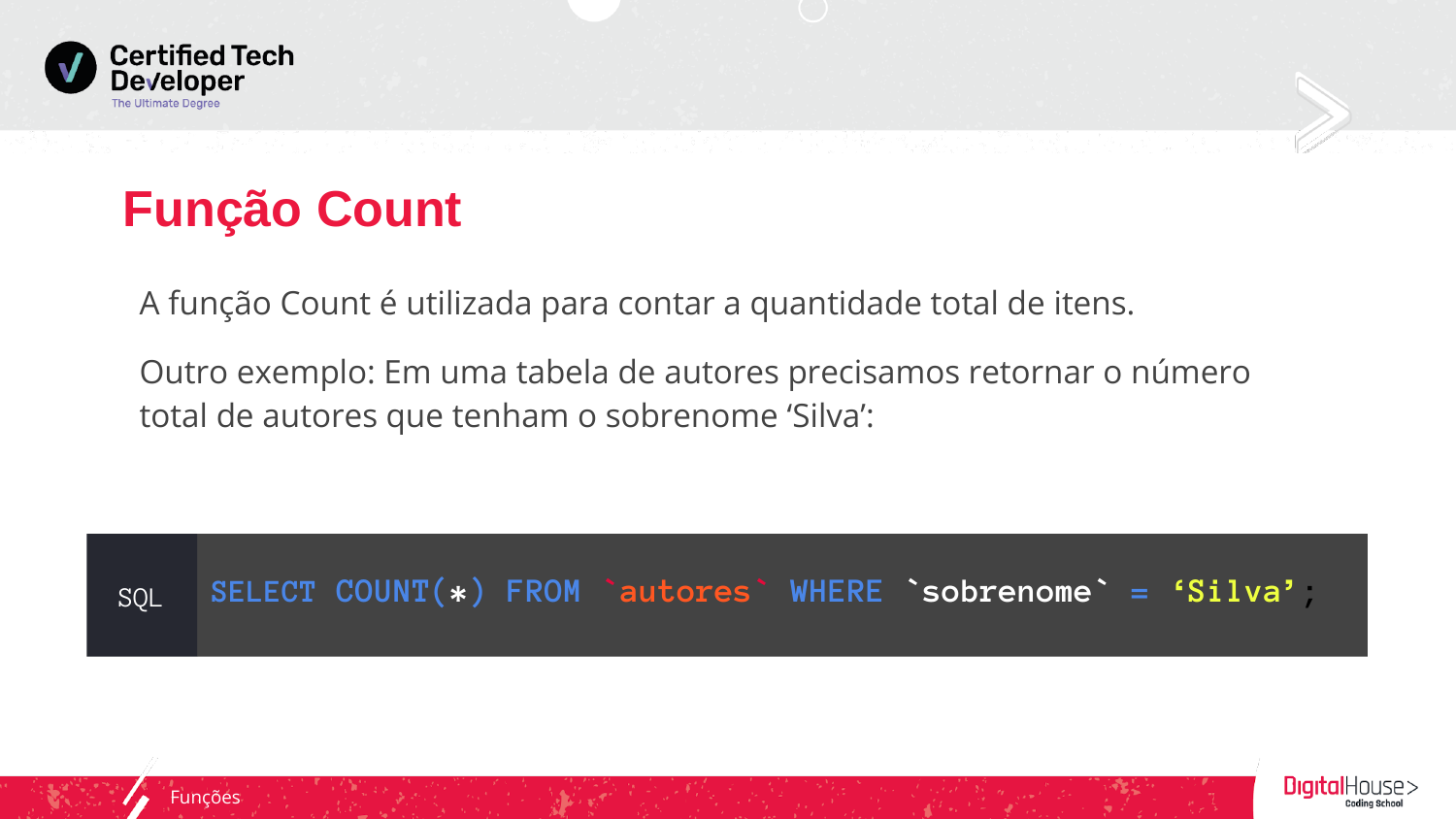

# Função Count
A função Count é utilizada para contar a quantidade total de itens.
Outro exemplo: Em uma tabela de autores precisamos retornar o número total de autores que tenham o sobrenome ‘Silva’:
SQL
SELECT COUNT(*) FROM `autores` WHERE `sobrenome` = ‘Silva’;